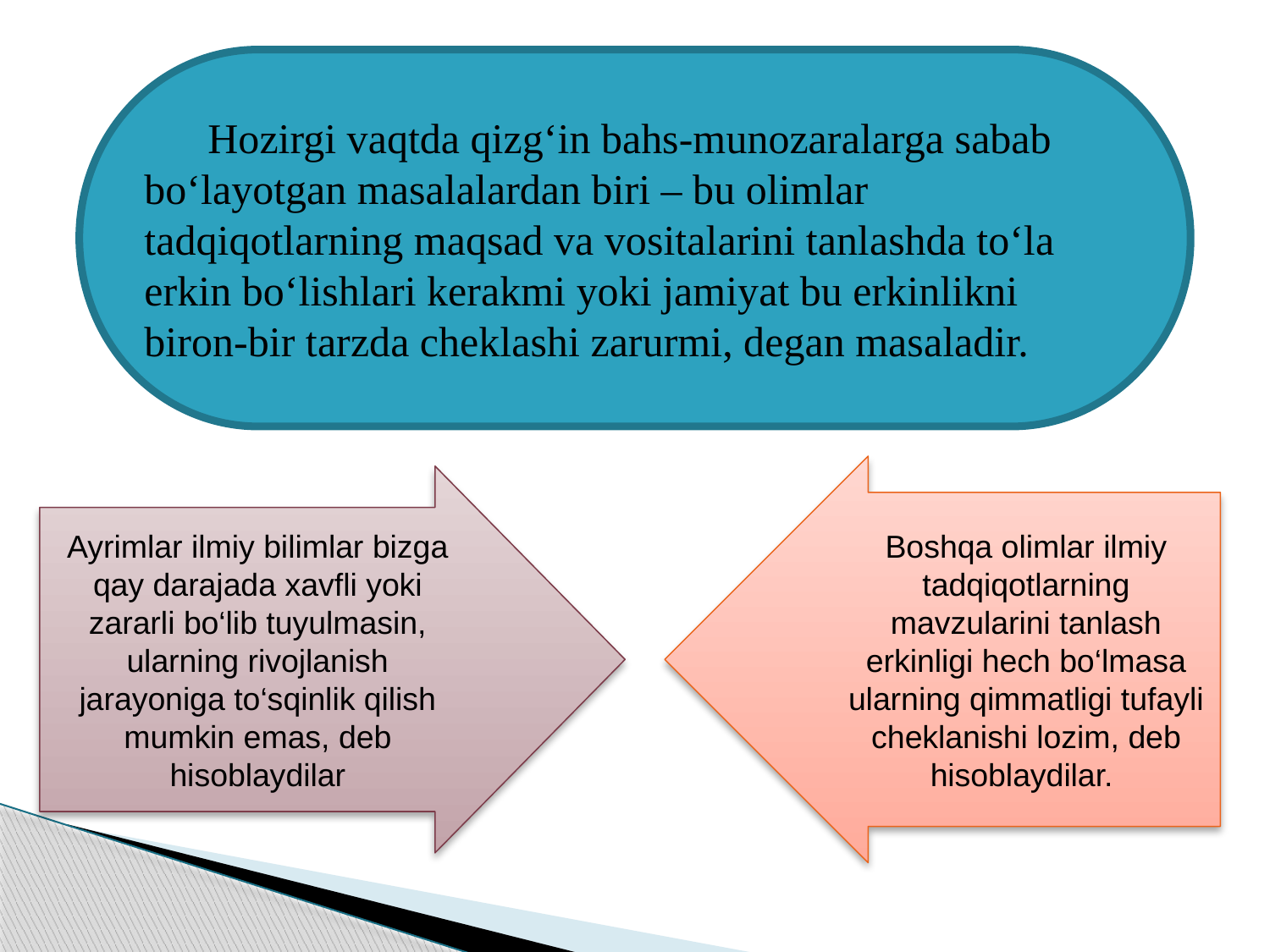

Hozirgi vaqtda qizg‘in bahs-munozaralarga sabab bo‘layotgan masalalardan biri – bu olimlar tadqiqotlarning maqsad va vositalarini tanlashda to‘la erkin bo‘lishlari kerakmi yoki jamiyat bu erkinlikni biron-bir tarzda cheklashi zarurmi, degan masaladir.
Boshqa olimlar ilmiy tadqiqotlarning mavzularini tanlash erkinligi hech bo‘lmasa ularning qimmatligi tufayli cheklanishi lozim, deb hisoblaydilar.
Ayrimlar ilmiy bilimlar bizga qay darajada xavfli yoki zararli bo‘lib tuyulmasin, ularning rivojlanish jarayoniga to‘sqinlik qilish mumkin emas, deb hisoblaydilar